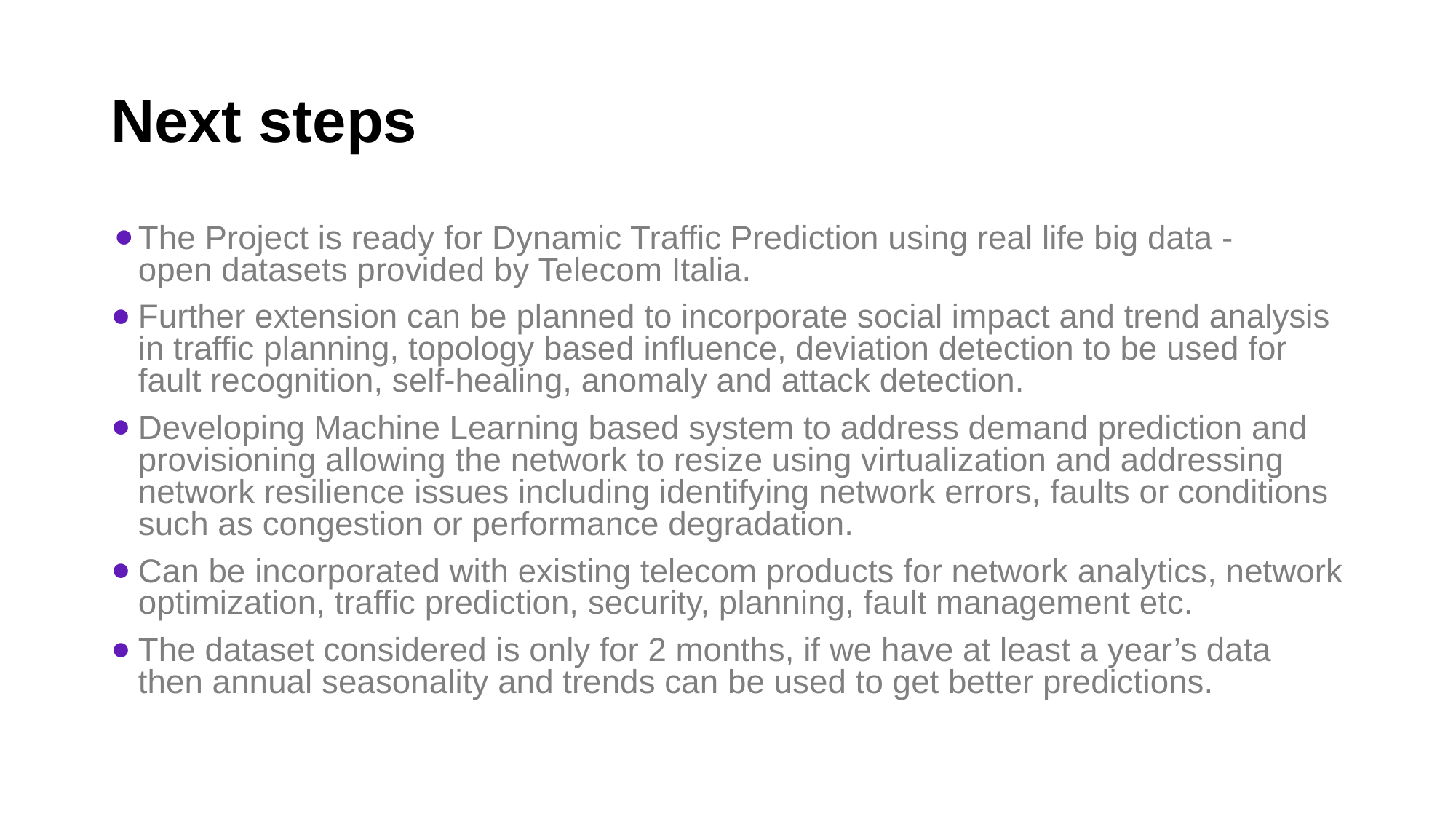

# Next steps
The Project is ready for Dynamic Traffic Prediction using real life big data - open datasets provided by Telecom Italia.
Further extension can be planned to incorporate social impact and trend analysis in traffic planning, topology based influence, deviation detection to be used for fault recognition, self-healing, anomaly and attack detection.
Developing Machine Learning based system to address demand prediction and provisioning allowing the network to resize using virtualization and addressing network resilience issues including identifying network errors, faults or conditions such as congestion or performance degradation.
Can be incorporated with existing telecom products for network analytics, network optimization, traffic prediction, security, planning, fault management etc.
The dataset considered is only for 2 months, if we have at least a year’s data then annual seasonality and trends can be used to get better predictions.